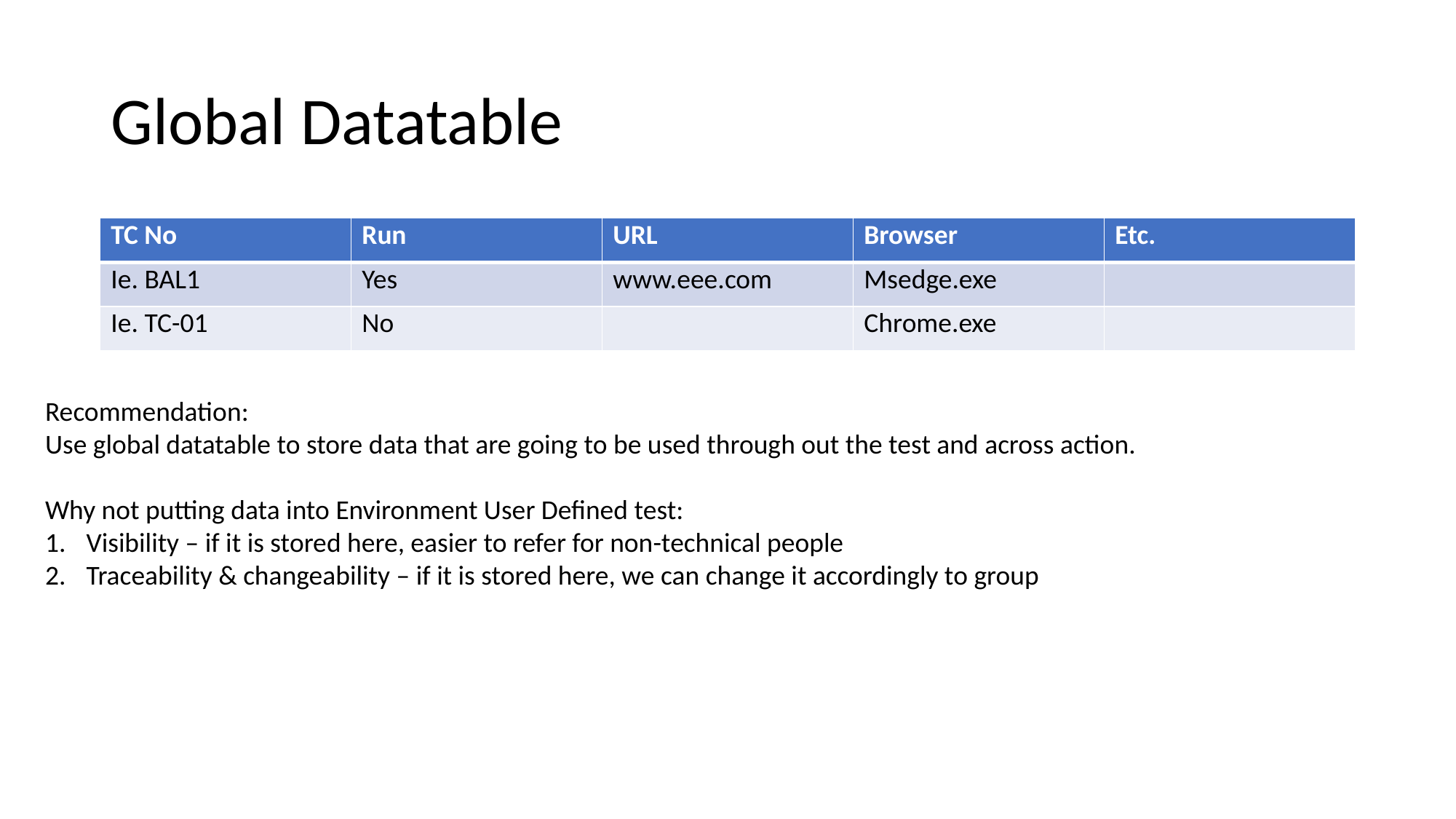

# Global Datatable
| TC No | Run | URL | Browser | Etc. |
| --- | --- | --- | --- | --- |
| Ie. BAL1 | Yes | www.eee.com | Msedge.exe |  |
| Ie. TC-01 | No |  | Chrome.exe |  |
Recommendation:
Use global datatable to store data that are going to be used through out the test and across action.

Why not putting data into Environment User Defined test:
Visibility – if it is stored here, easier to refer for non-technical people
Traceability & changeability – if it is stored here, we can change it accordingly to group